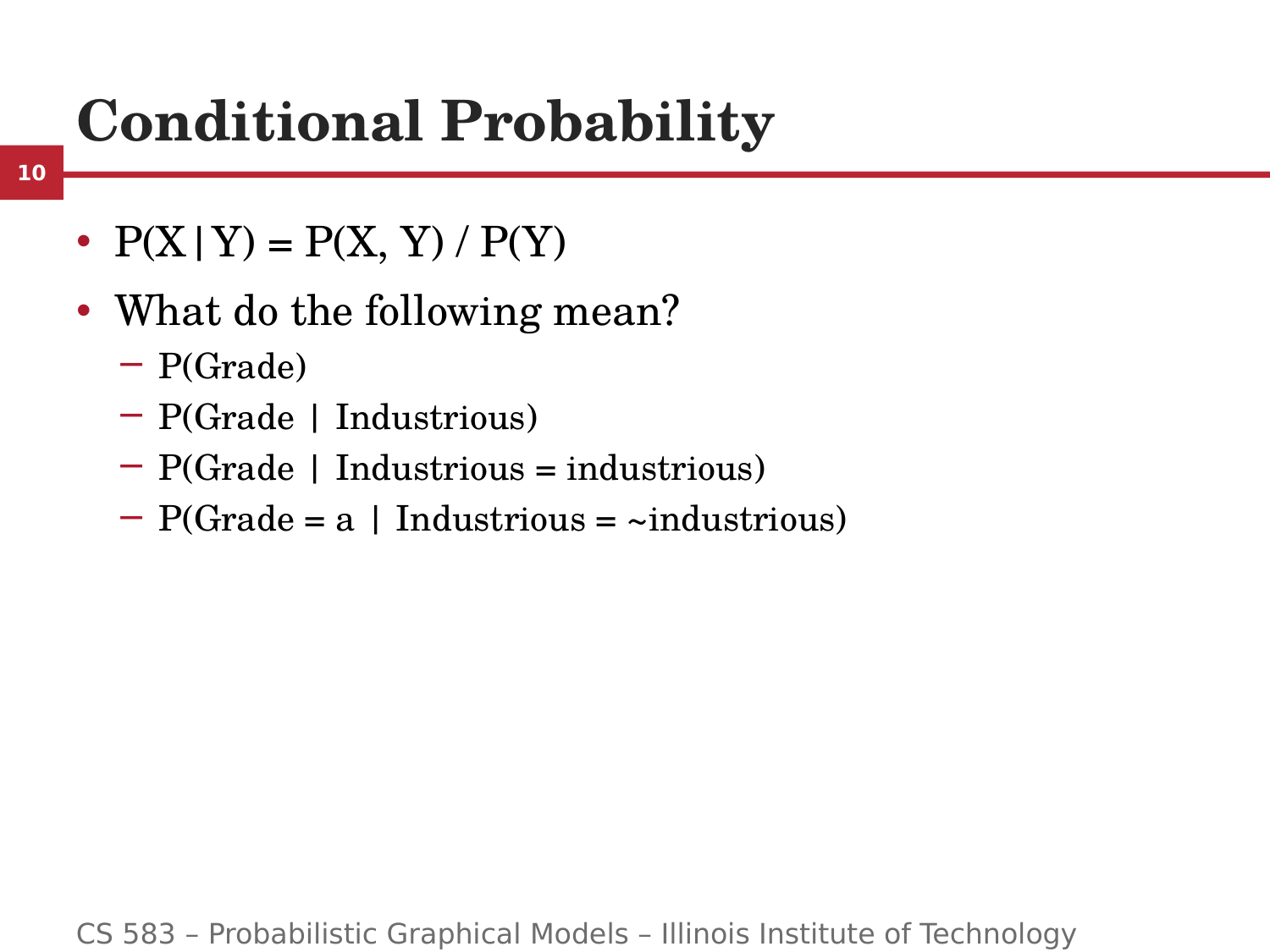

# Conditional Probability
P(X|Y) = P(X, Y) / P(Y)
What do the following mean?
P(Grade)
P(Grade | Industrious)
P(Grade | Industrious = industrious)
P(Grade = a | Industrious = ~industrious)
CS 583 – Probabilistic Graphical Models – Illinois Institute of Technology